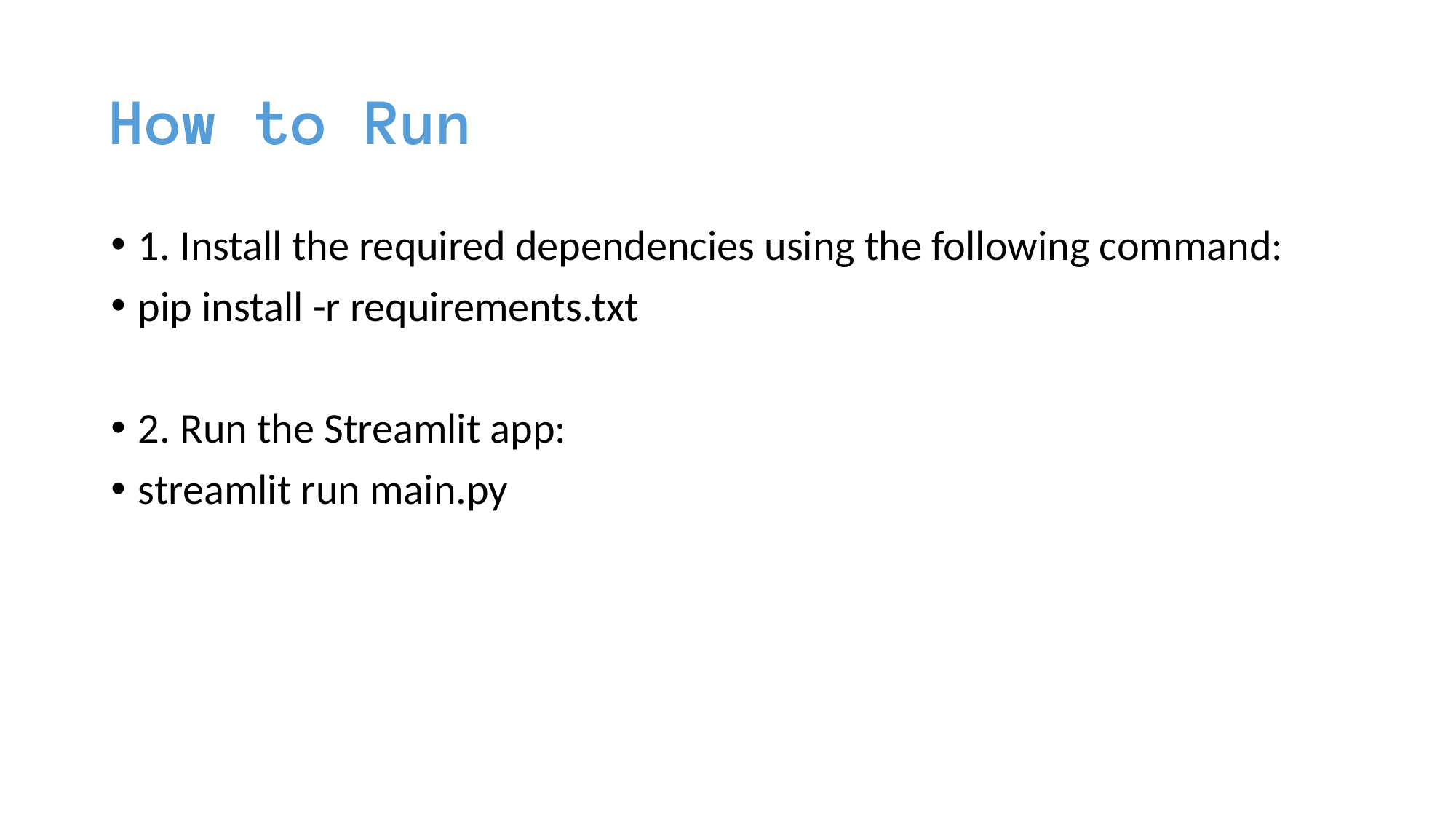

# How to Run
1. Install the required dependencies using the following command:
pip install -r requirements.txt

2. Run the Streamlit app:
streamlit run main.py